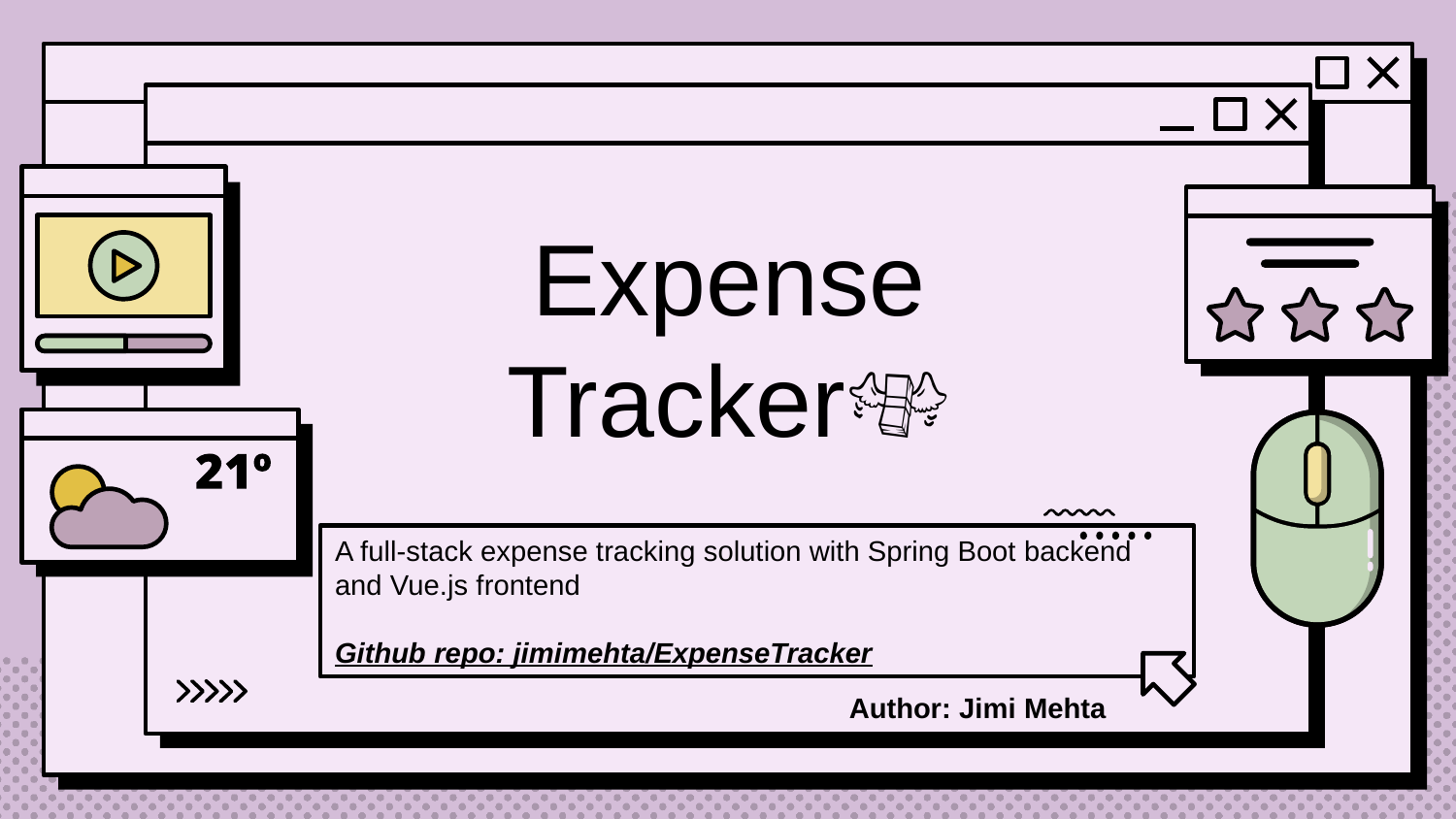

# Expense Tracker💸

A full-stack expense tracking solution with Spring Boot backend and Vue.js frontend

Github repo: jimimehta/ExpenseTracker

Author: Jimi Mehta